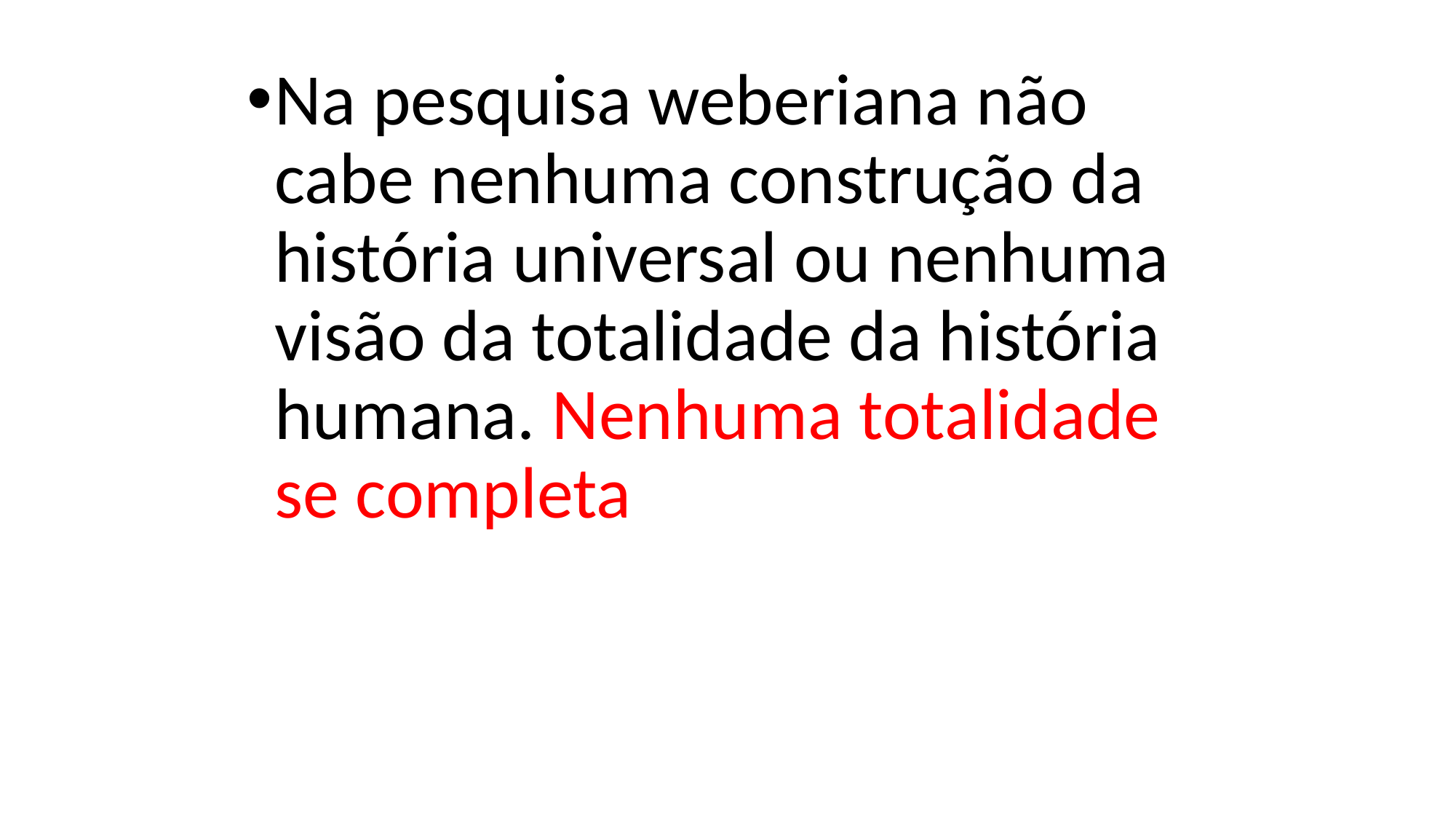

Na pesquisa weberiana não cabe nenhuma construção da história universal ou nenhuma visão da totalidade da história humana. Nenhuma totalidade se completa